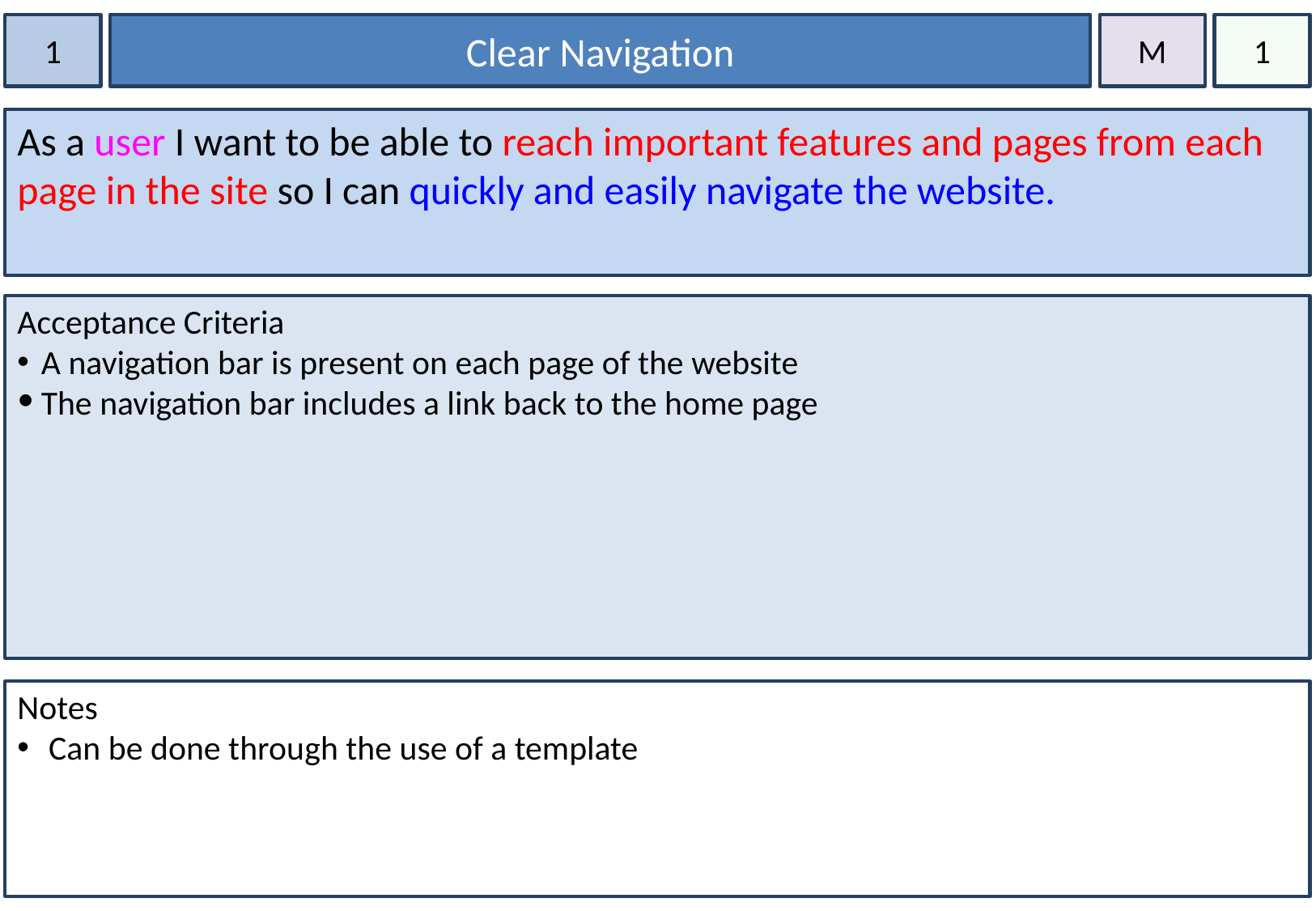

1
Clear Navigation
M
1
As a user I want to be able to reach important features and pages from each page in the site so I can quickly and easily navigate the website.

Acceptance Criteria
A navigation bar is present on each page of the website
The navigation bar includes a link back to the home page
Notes
 Can be done through the use of a template